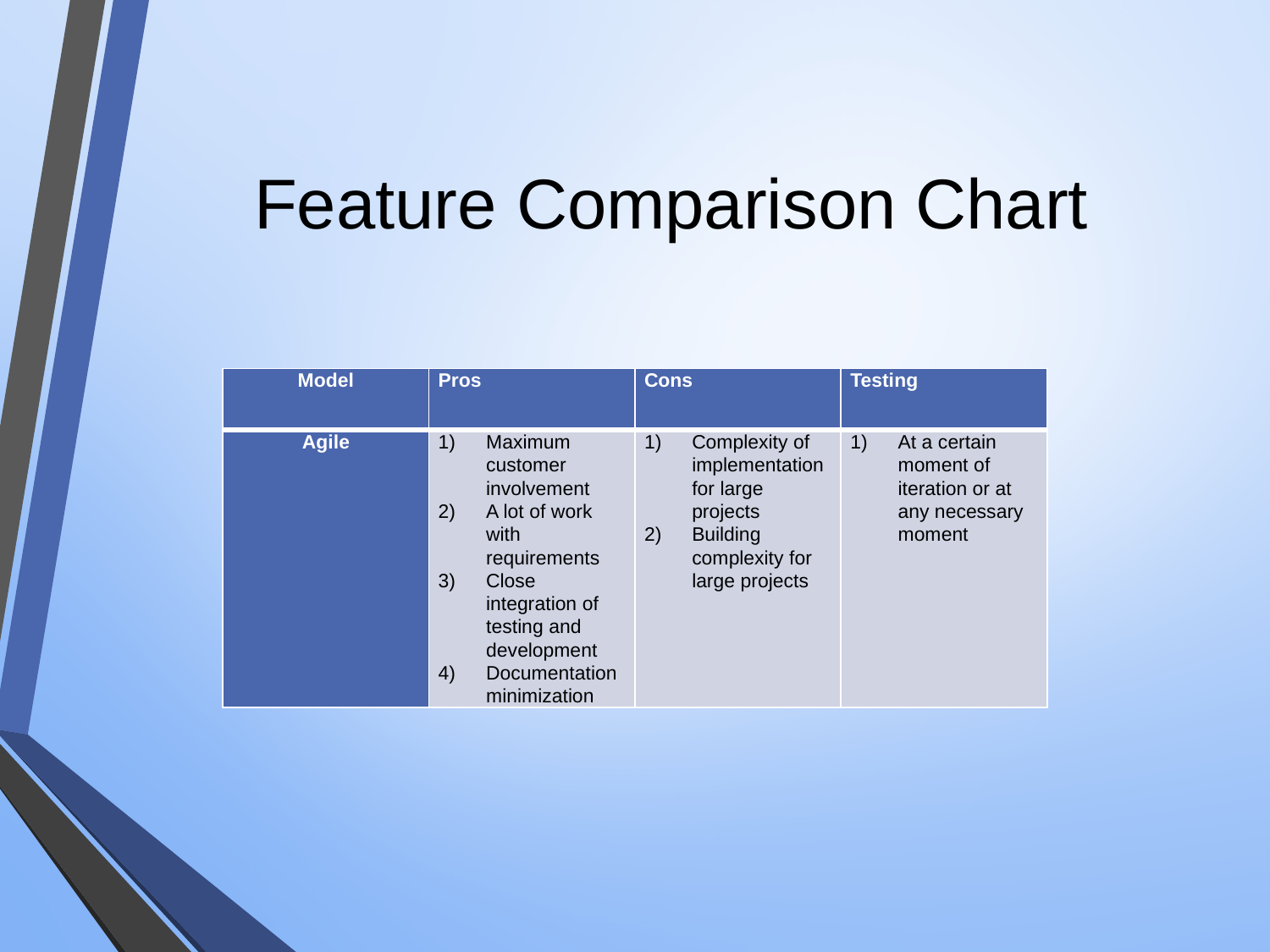

# Feature Comparison Chart
| Model | Pros | Cons | Testing |
| --- | --- | --- | --- |
| Agile | Maximum customer involvement A lot of work with requirements Close integration of testing and development Documentation minimization | Complexity of implementation for large projects Building complexity for large projects | At a certain moment of iteration or at any necessary moment |